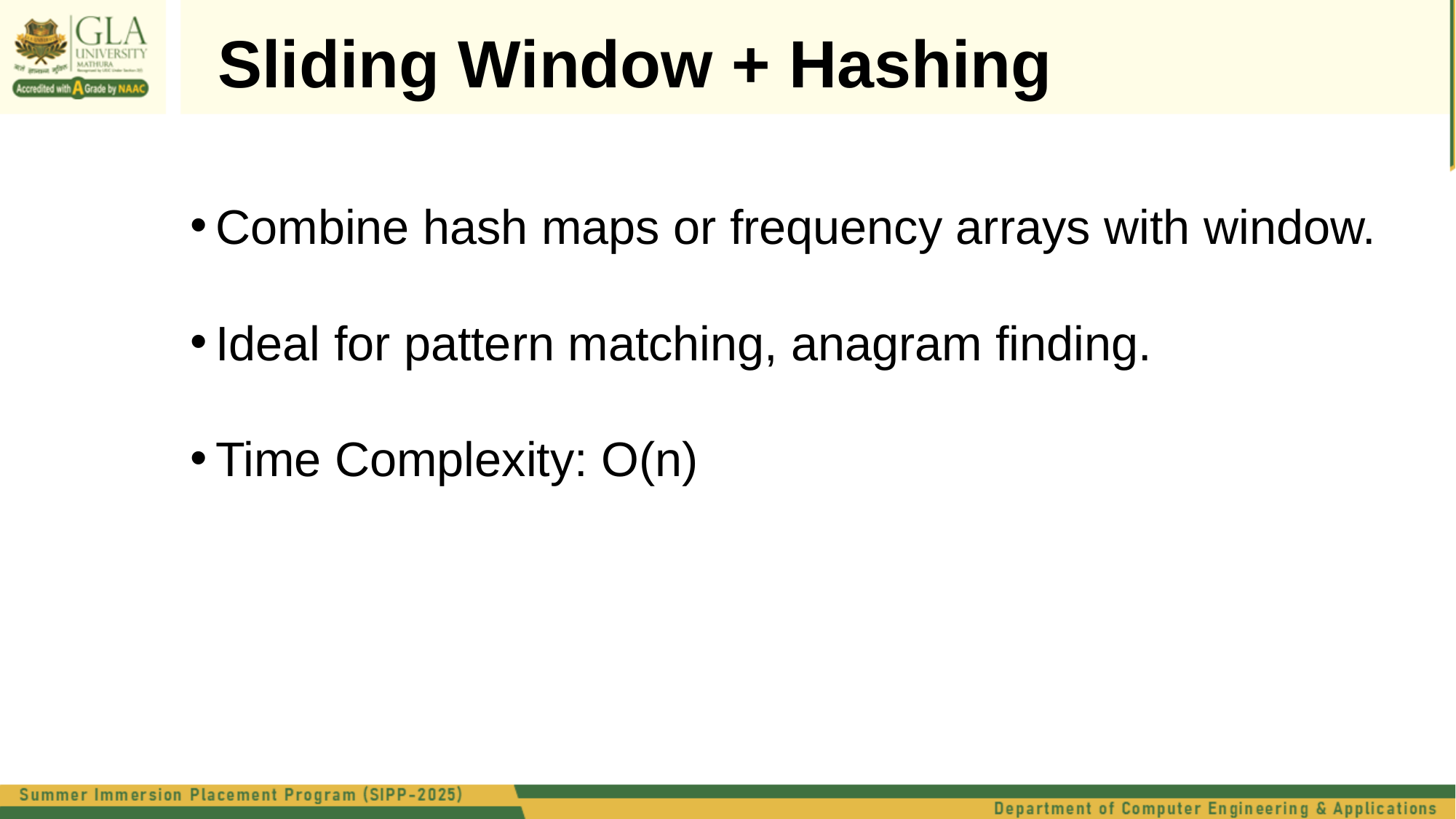

Sliding Window + Hashing
Combine hash maps or frequency arrays with window.

Ideal for pattern matching, anagram finding.

Time Complexity: O(n)